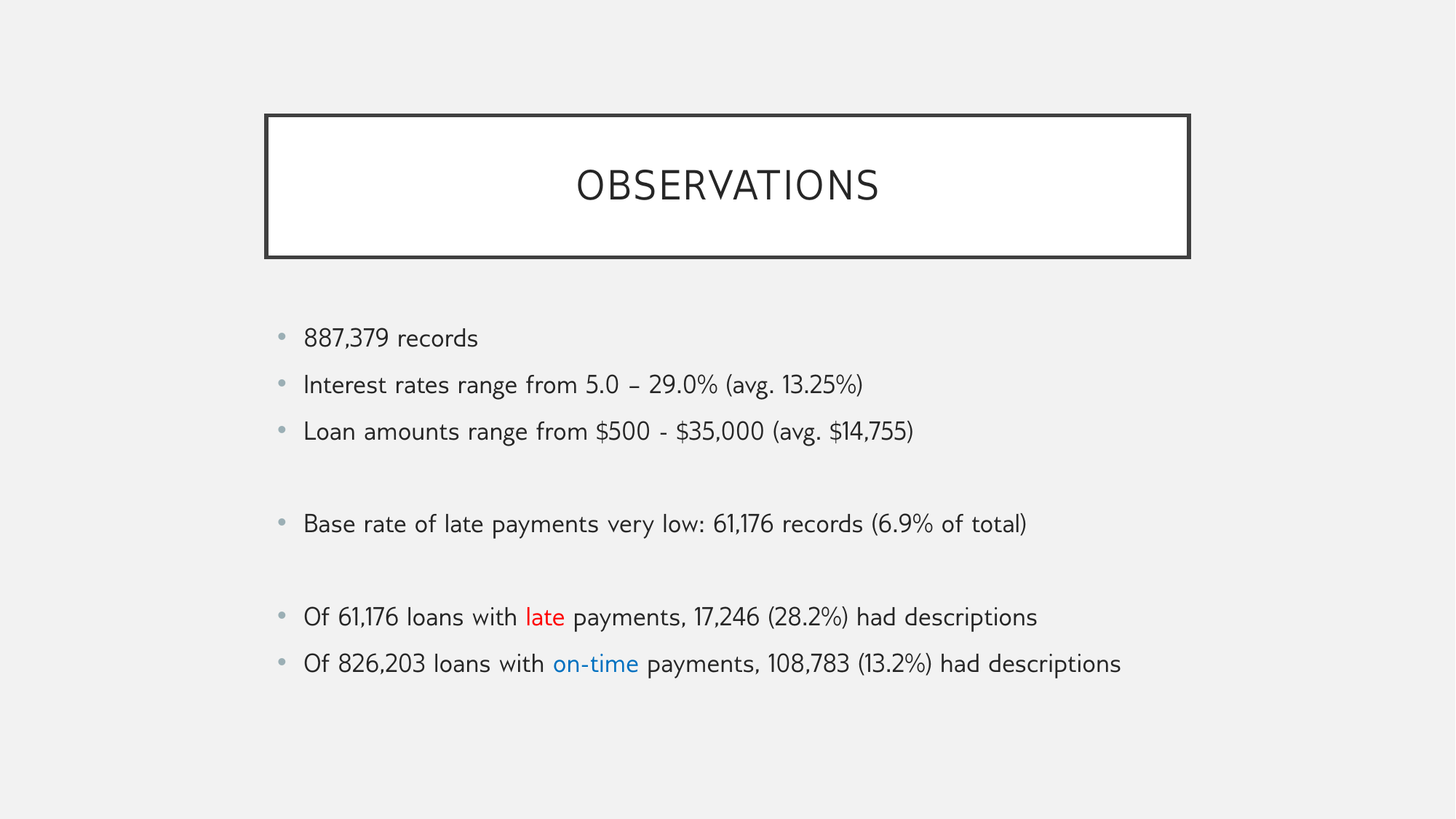

# Observations
887,379 records
Interest rates range from 5.0 – 29.0% (avg. 13.25%)
Loan amounts range from $500 - $35,000 (avg. $14,755)

Base rate of late payments very low: 61,176 records (6.9% of total)

Of 61,176 loans with late payments, 17,246 (28.2%) had descriptions
Of 826,203 loans with on-time payments, 108,783 (13.2%) had descriptions